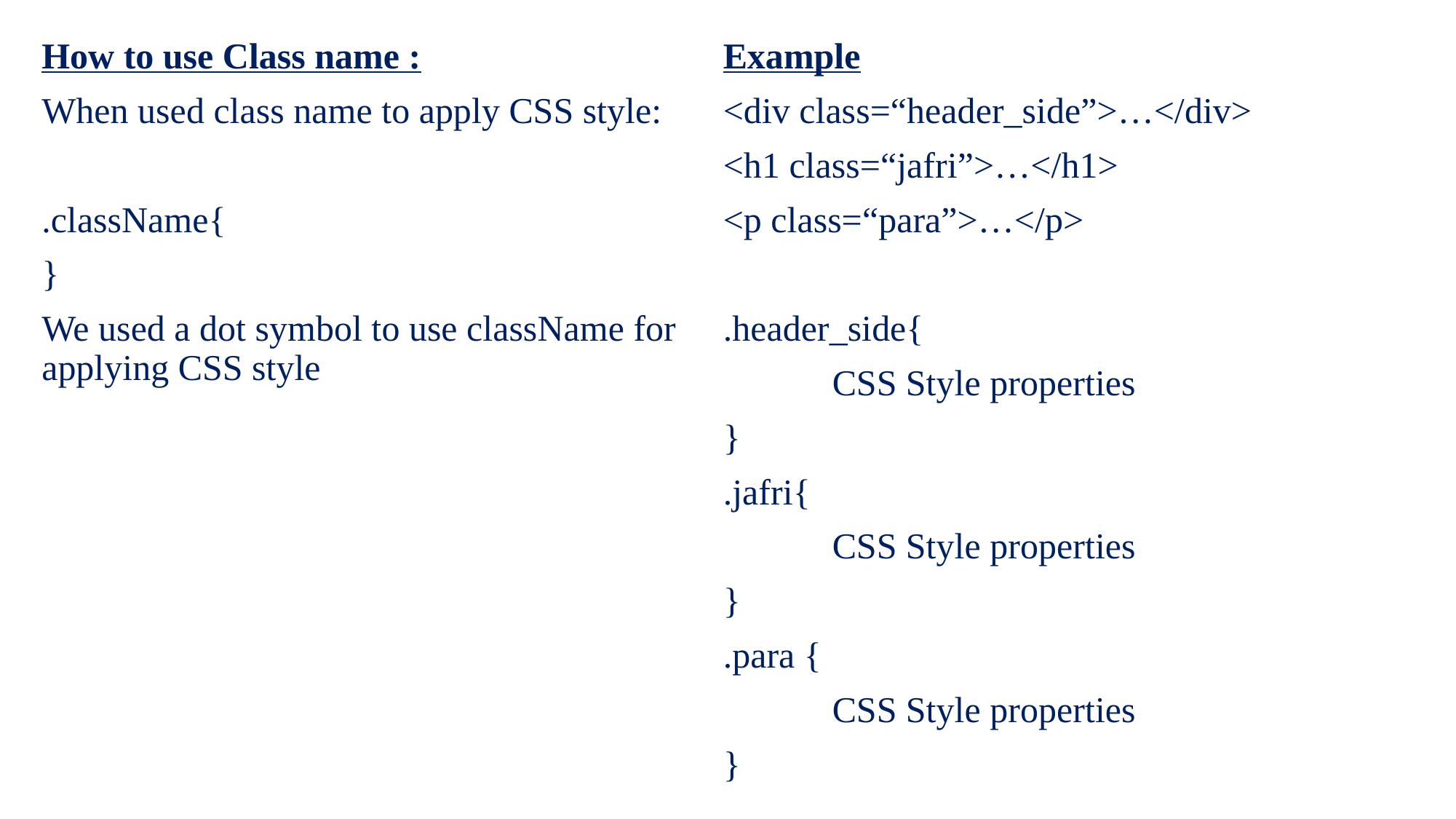

How to use Class name :
When used class name to apply CSS style:

.className{
}
We used a dot symbol to use className for applying CSS style

Example
<div class=“header_side”>…</div>
<h1 class=“jafri”>…</h1>
<p class=“para”>…</p>

.header_side{
	CSS Style properties
}
.jafri{
	CSS Style properties
}
.para {
	CSS Style properties
}